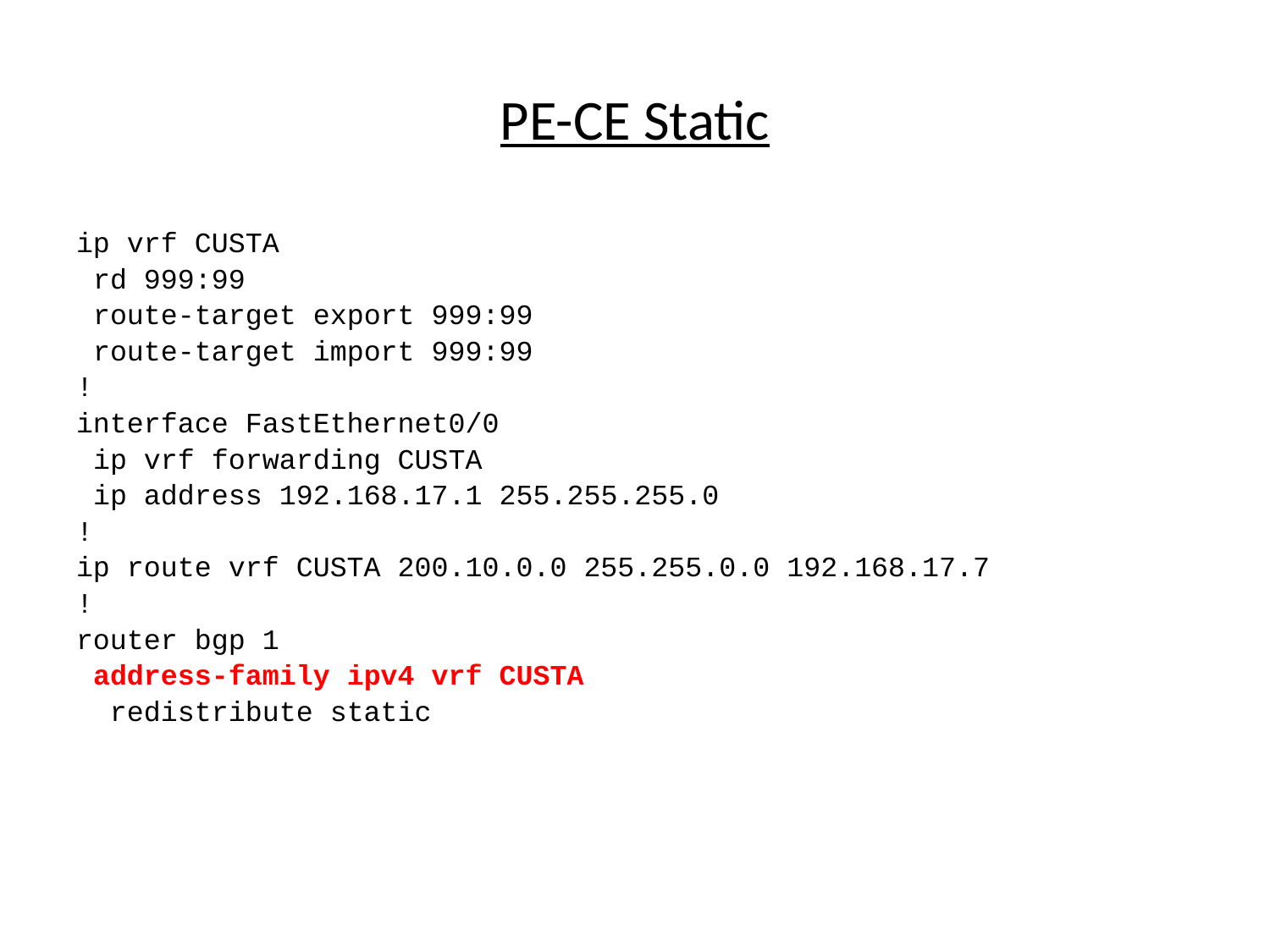

# PE-CE Static
ip vrf CUSTA
 rd 999:99
 route-target export 999:99
 route-target import 999:99
!
interface FastEthernet0/0
 ip vrf forwarding CUSTA
 ip address 192.168.17.1 255.255.255.0
!
ip route vrf CUSTA 200.10.0.0 255.255.0.0 192.168.17.7
!
router bgp 1
 address-family ipv4 vrf CUSTA
  redistribute static